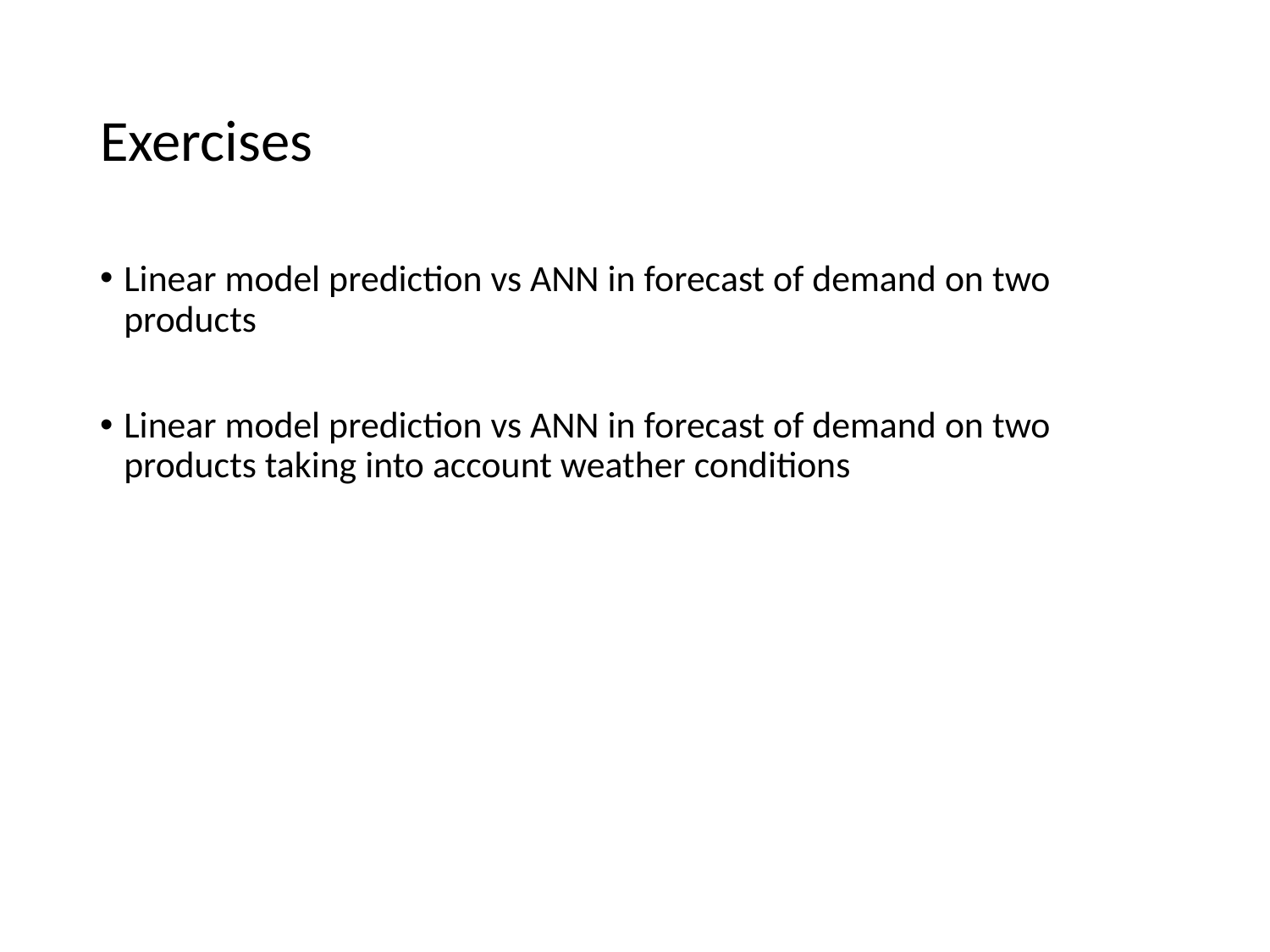

# Exercises
Linear model prediction vs ANN in forecast of demand on two products

Linear model prediction vs ANN in forecast of demand on two products taking into account weather conditions